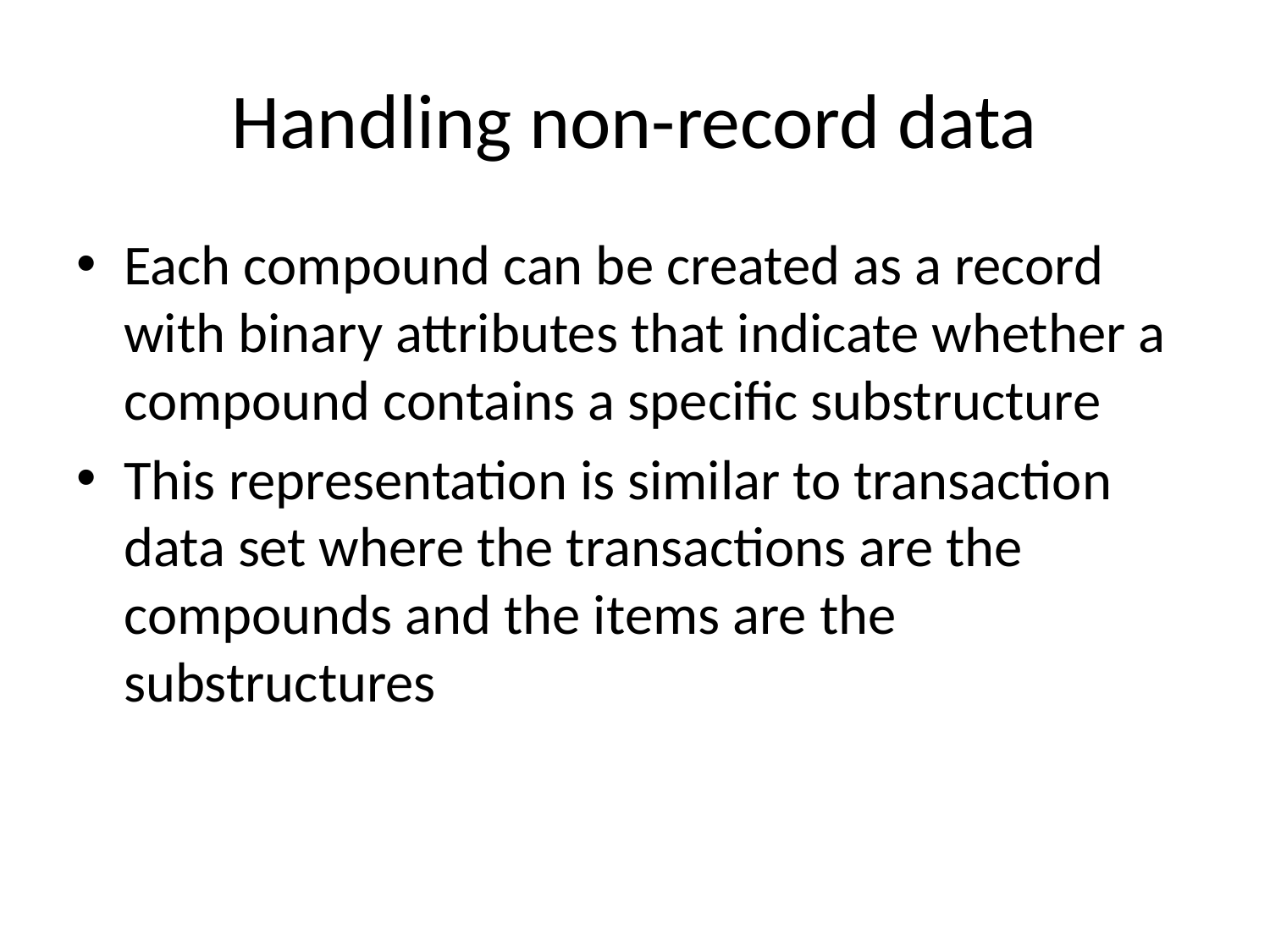

# Handling non-record data
Each compound can be created as a record with binary attributes that indicate whether a compound contains a specific substructure
This representation is similar to transaction data set where the transactions are the compounds and the items are the substructures